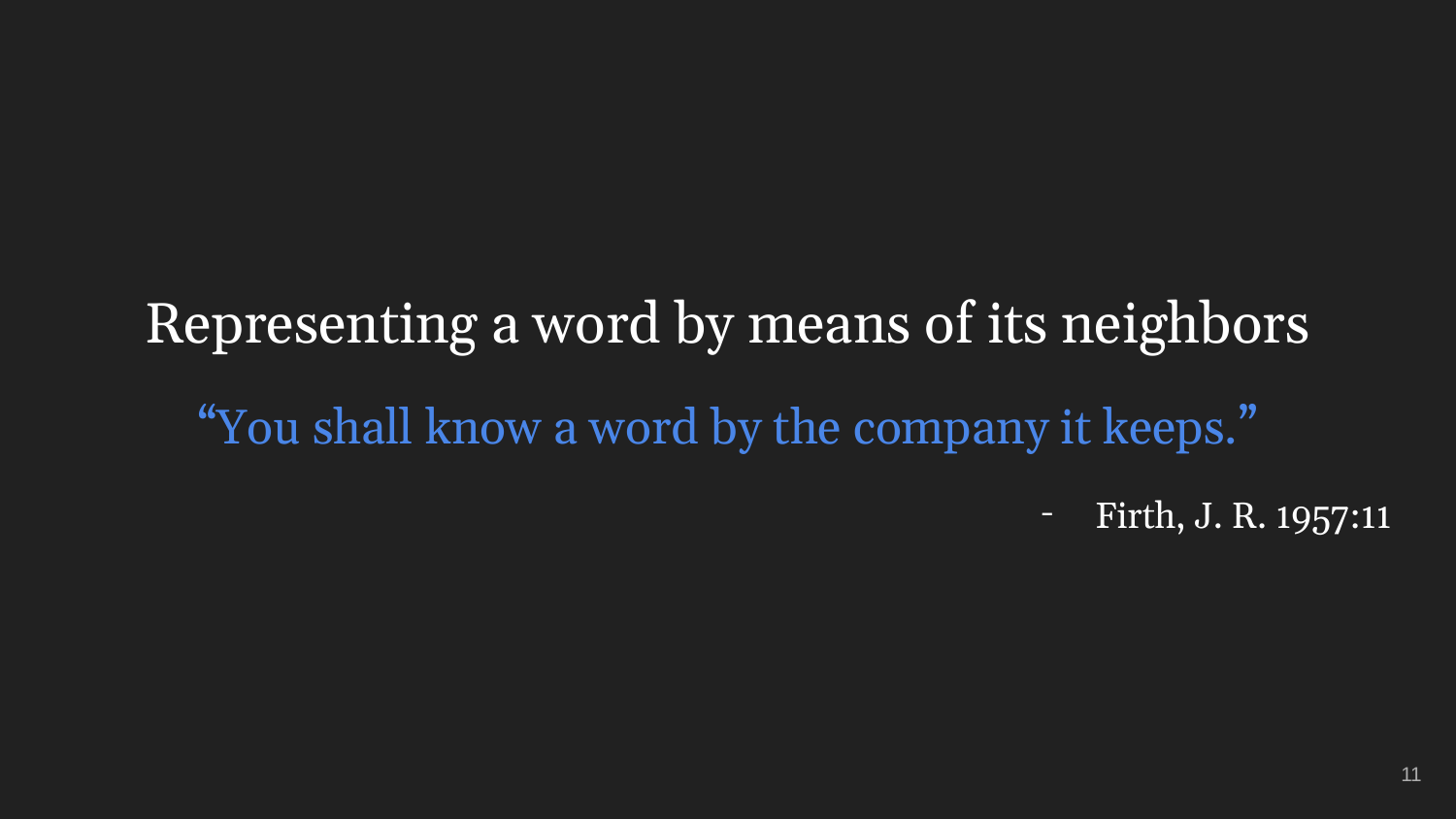

Representing a word by means of its neighbors
“You shall know a word by the company it keeps.”
Firth, J. R. 1957:11
11